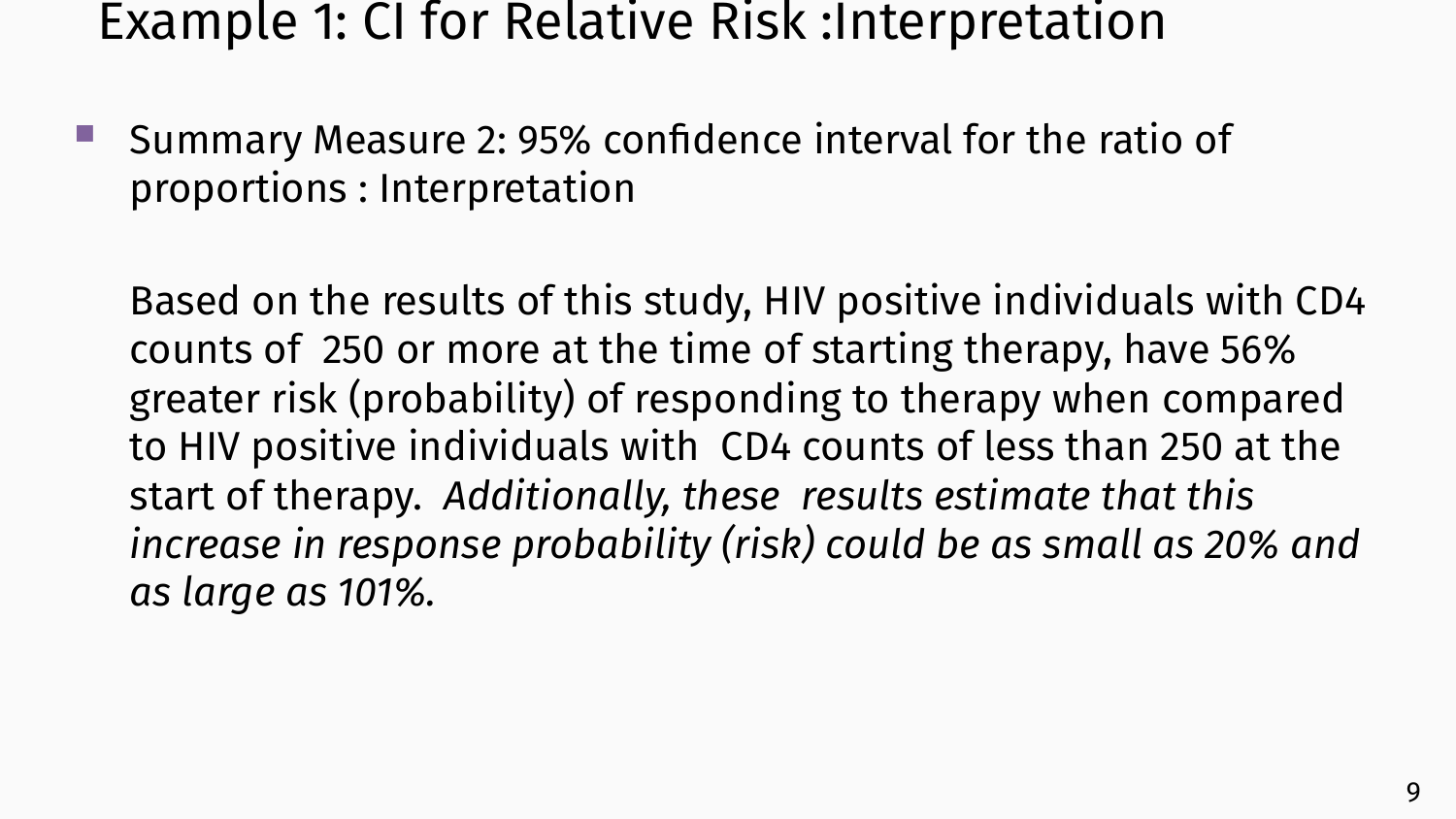

# Example 1: CI for Relative Risk :Interpretation
Summary Measure 2: 95% confidence interval for the ratio of proportions : Interpretation
	Based on the results of this study, HIV positive individuals with CD4 counts of  250 or more at the time of starting therapy, have 56% greater risk (probability) of responding to therapy when compared to HIV positive individuals with  CD4 counts of less than 250 at the start of therapy.  Additionally, these  results estimate that this increase in response probability (risk) could be as small as 20% and as large as 101%.

9